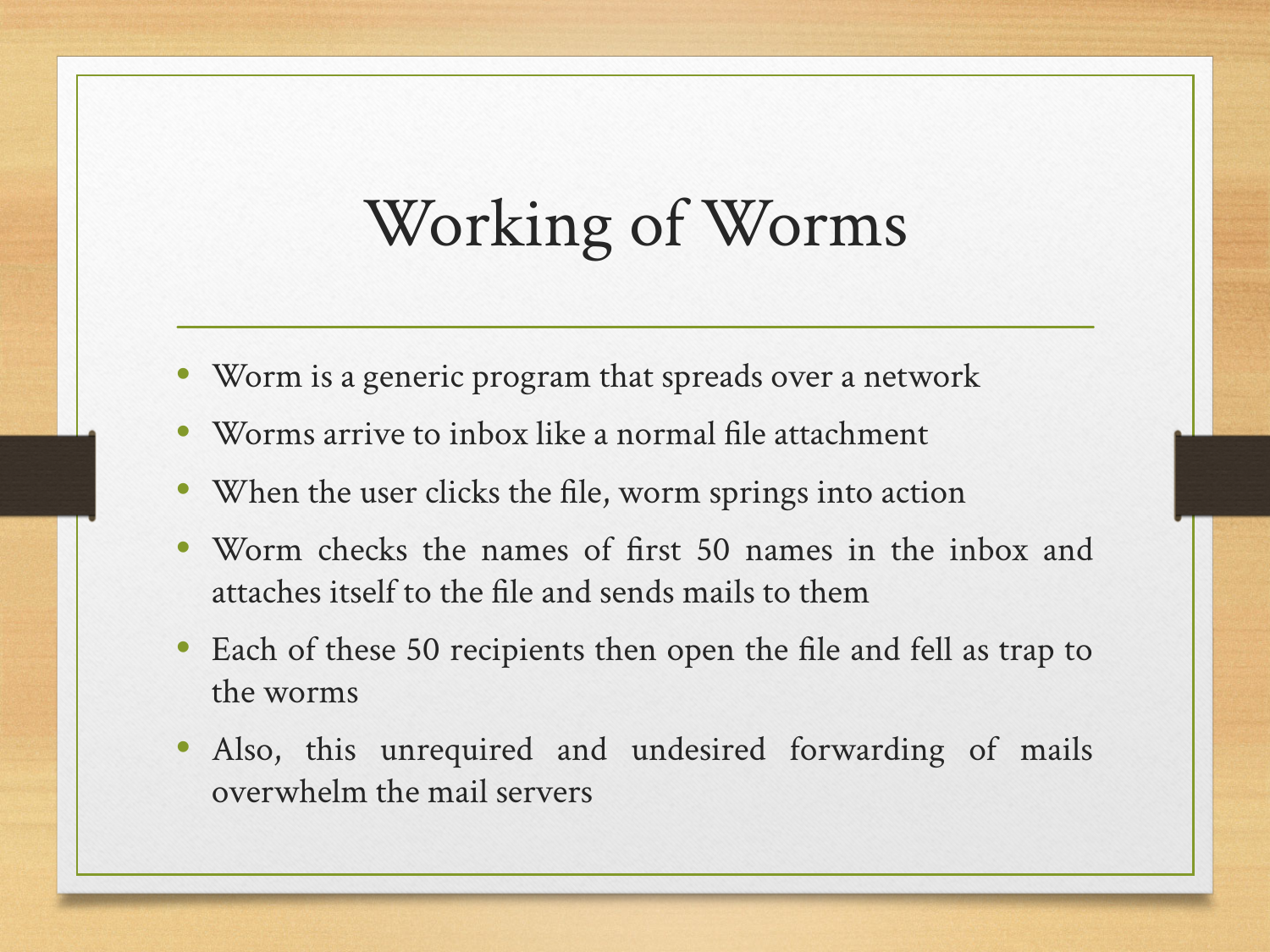

# Working of Worms
Worm is a generic program that spreads over a network
Worms arrive to inbox like a normal file attachment
When the user clicks the file, worm springs into action
Worm checks the names of first 50 names in the inbox and attaches itself to the file and sends mails to them
Each of these 50 recipients then open the file and fell as trap to the worms
Also, this unrequired and undesired forwarding of mails overwhelm the mail servers